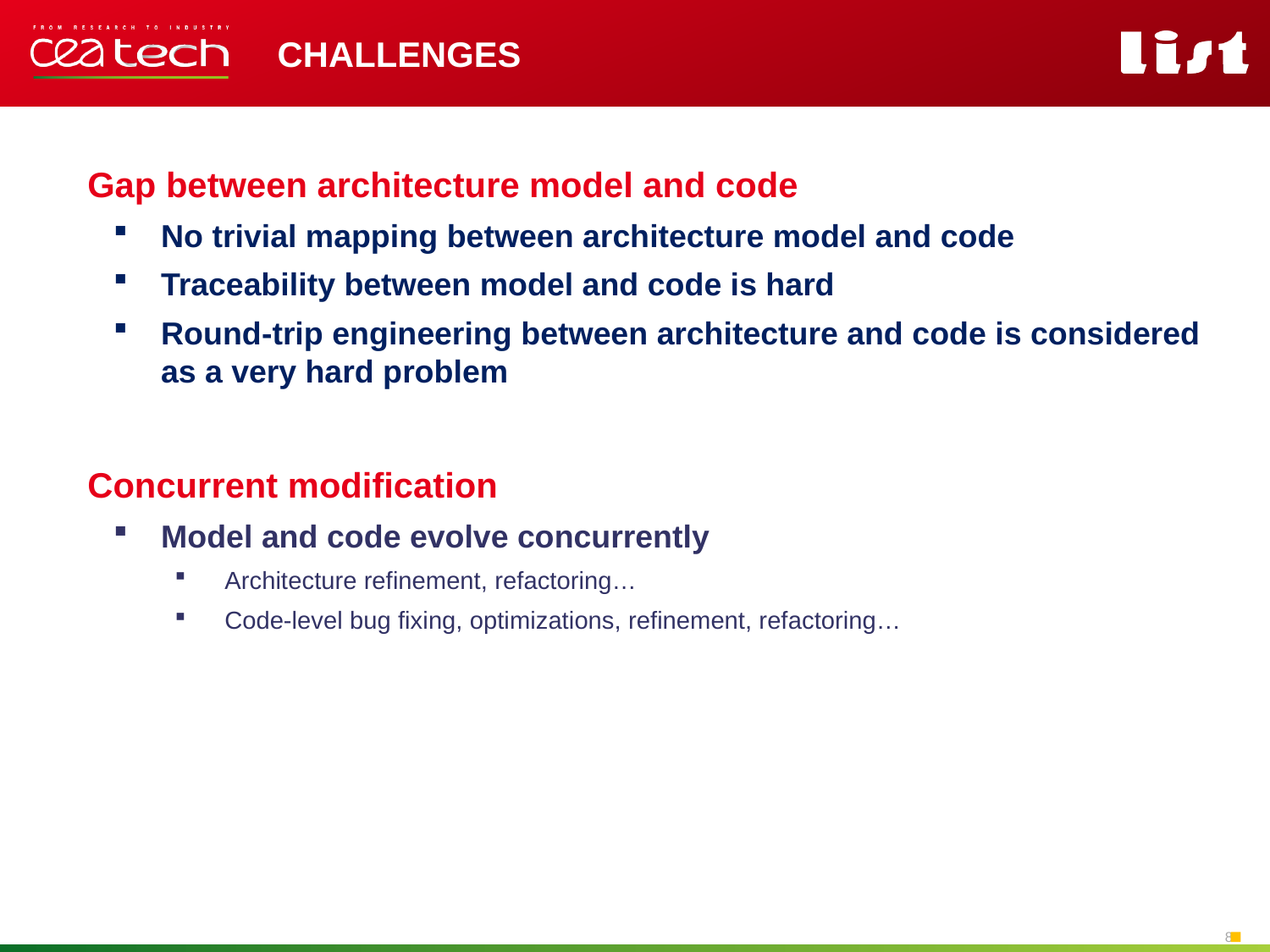

Challenges
Gap between architecture model and code
No trivial mapping between architecture model and code
Traceability between model and code is hard
Round-trip engineering between architecture and code is considered as a very hard problem

Concurrent modification
Model and code evolve concurrently
Architecture refinement, refactoring…
Code-level bug fixing, optimizations, refinement, refactoring…